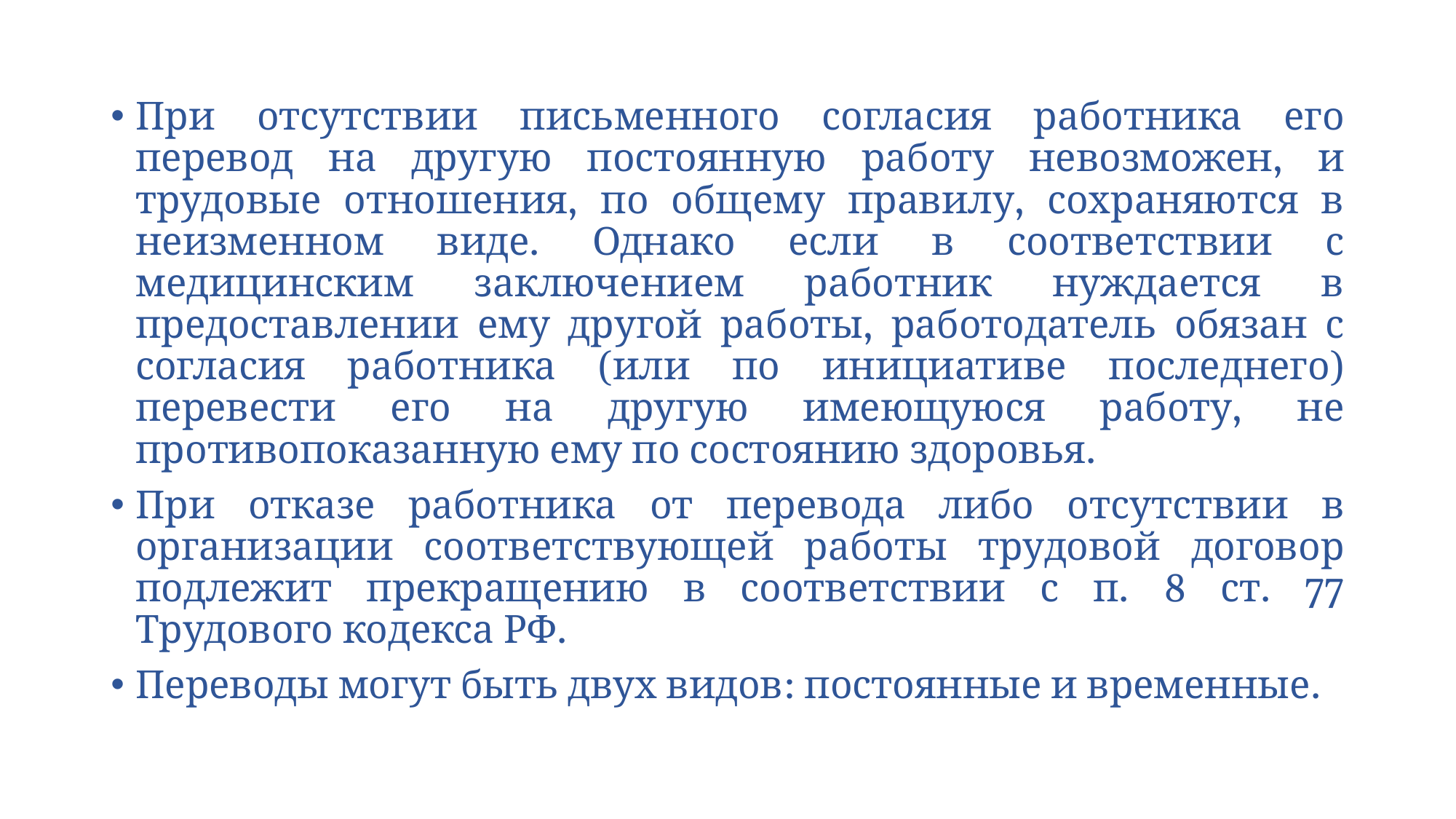

При отсутствии письменного согласия работника его перевод на другую постоянную работу невозможен, и трудовые отношения, по общему правилу, сохраняются в неизменном виде. Однако если в соответствии с медицинским заключением работник нуждается в предоставлении ему другой работы, работодатель обязан с согласия работника (или по инициативе последнего) перевести его на другую имеющуюся работу, не противопоказанную ему по состоянию здоровья.
При отказе работника от перевода либо отсутствии в организации соответствующей работы трудовой договор подлежит прекращению в соответствии с п. 8 ст. 77 Трудового кодекса РФ.
Переводы могут быть двух видов: постоянные и временные.